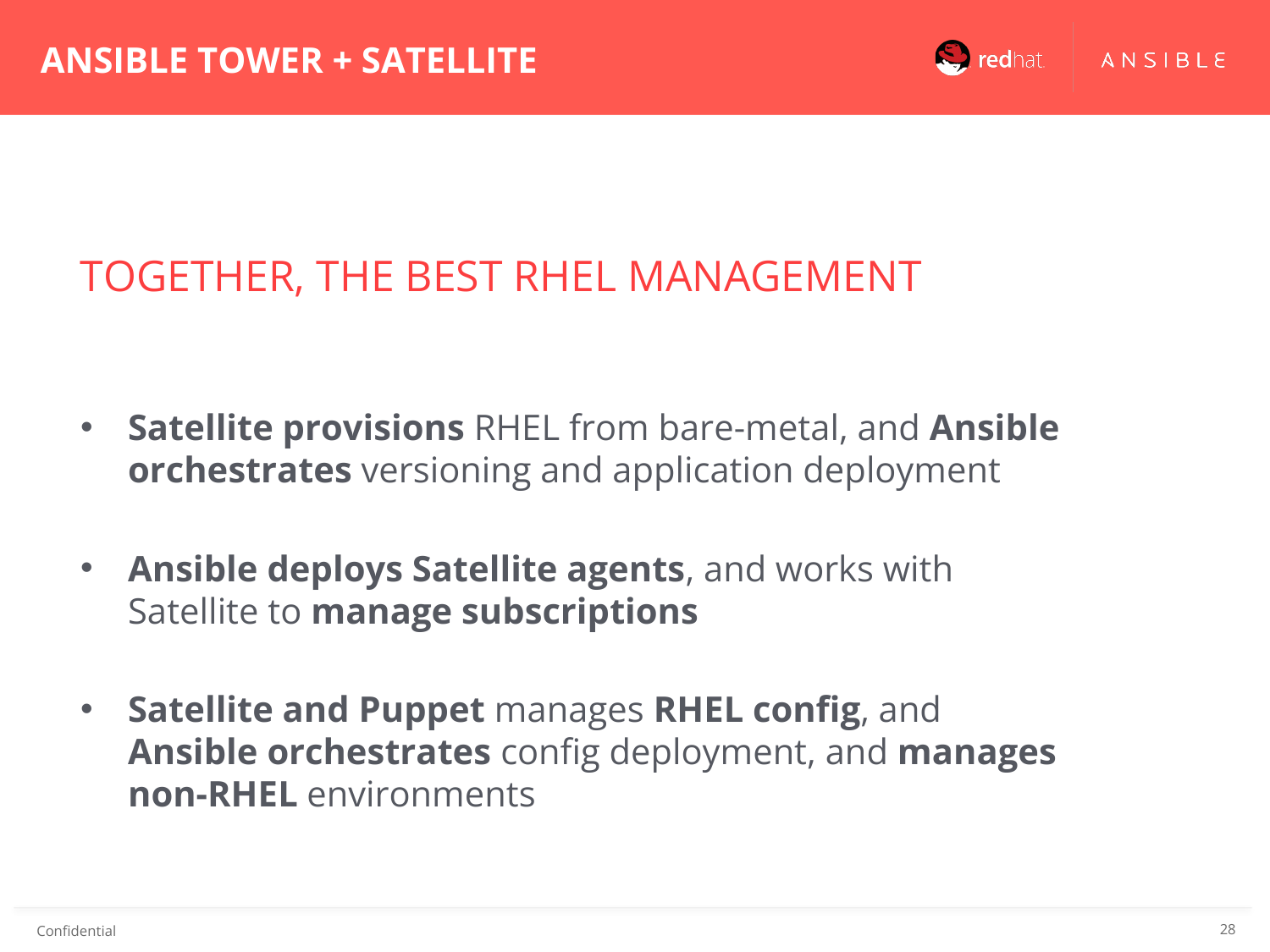

Ansible Tower + Satellite
TOGETHER, THE BEST RHEL MANAGEMENT
Satellite provisions RHEL from bare-metal, and Ansible orchestrates versioning and application deployment

Ansible deploys Satellite agents, and works with Satellite to manage subscriptions

Satellite and Puppet manages RHEL config, and Ansible orchestrates config deployment, and manages non-RHEL environments

Confidential
28